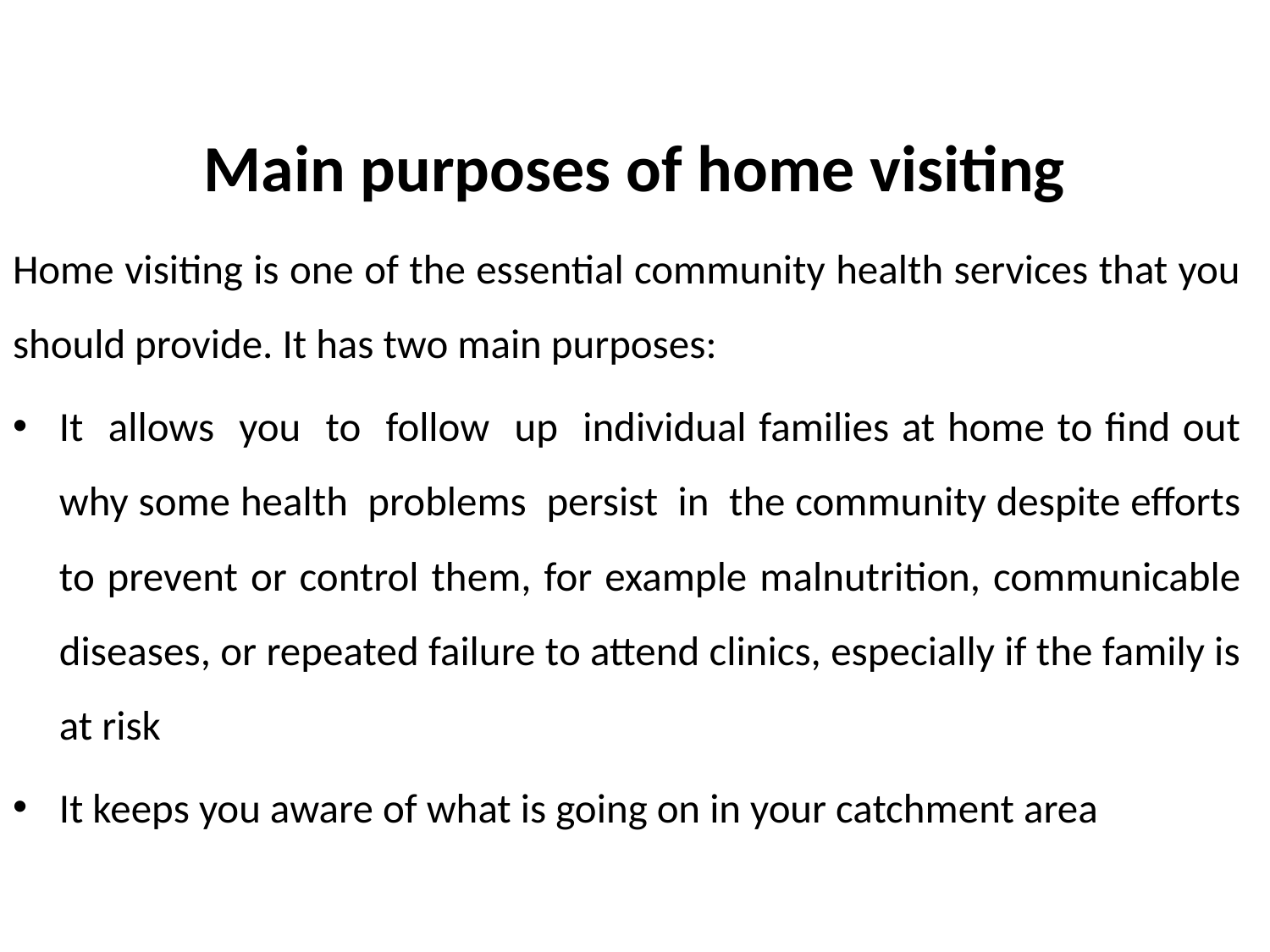

# Main purposes of home visiting
Home visiting is one of the essential community health services that you should provide. It has two main purposes:
It  allows  you  to  follow  up  individual families at home to find out why some health  problems  persist  in  the community despite efforts to prevent or control them, for example malnutrition, communicable diseases, or repeated failure to attend clinics, especially if the family is at risk
It keeps you aware of what is going on in your catchment area